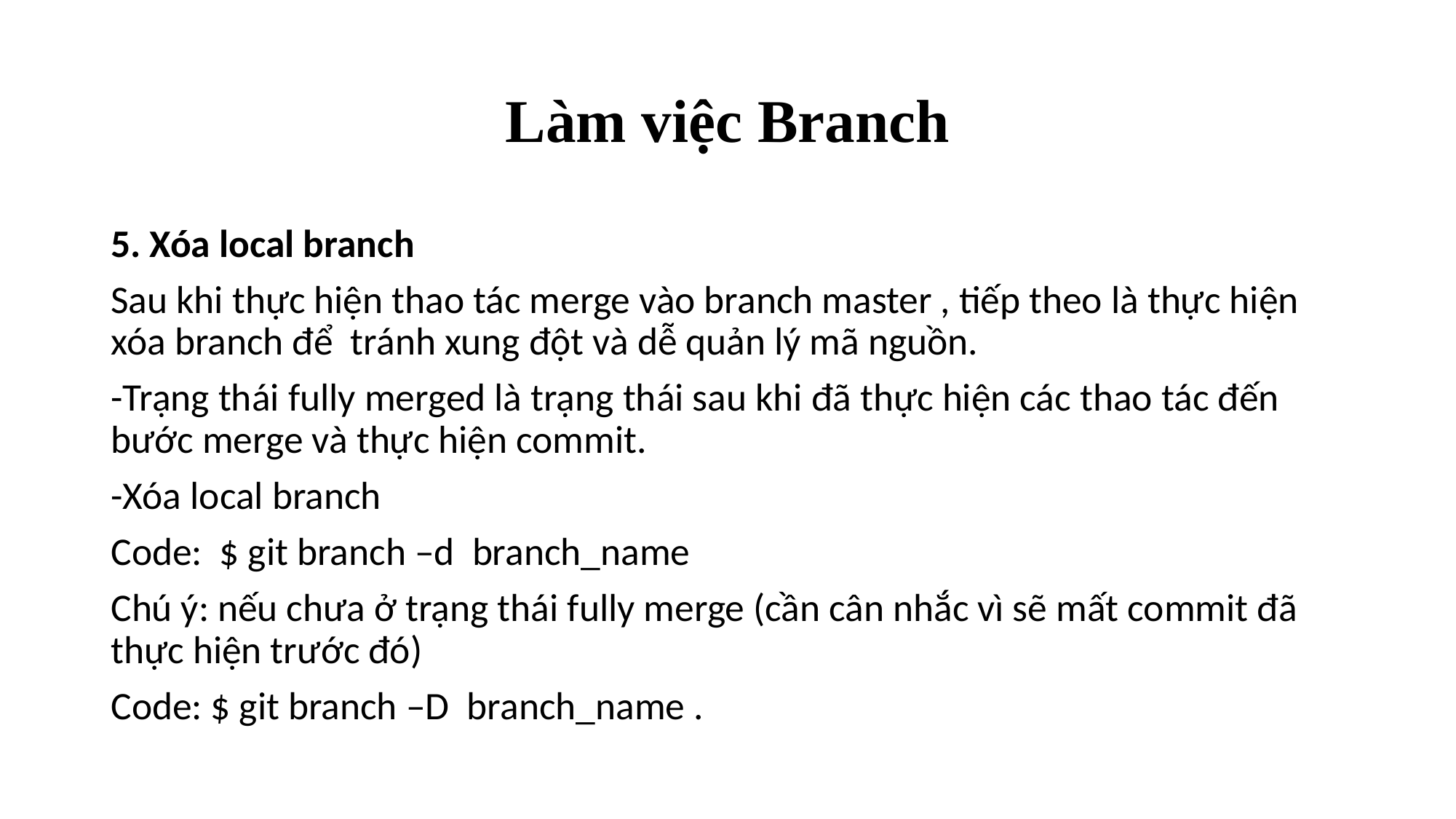

# Làm việc Branch
5. Xóa local branch
Sau khi thực hiện thao tác merge vào branch master , tiếp theo là thực hiện xóa branch để  tránh xung đột và dễ quản lý mã nguồn.
-Trạng thái fully merged là trạng thái sau khi đã thực hiện các thao tác đến bước merge và thực hiện commit.
-Xóa local branch
Code:  $ git branch –d  branch_name
Chú ý: nếu chưa ở trạng thái fully merge (cần cân nhắc vì sẽ mất commit đã thực hiện trước đó)
Code: $ git branch –D  branch_name .